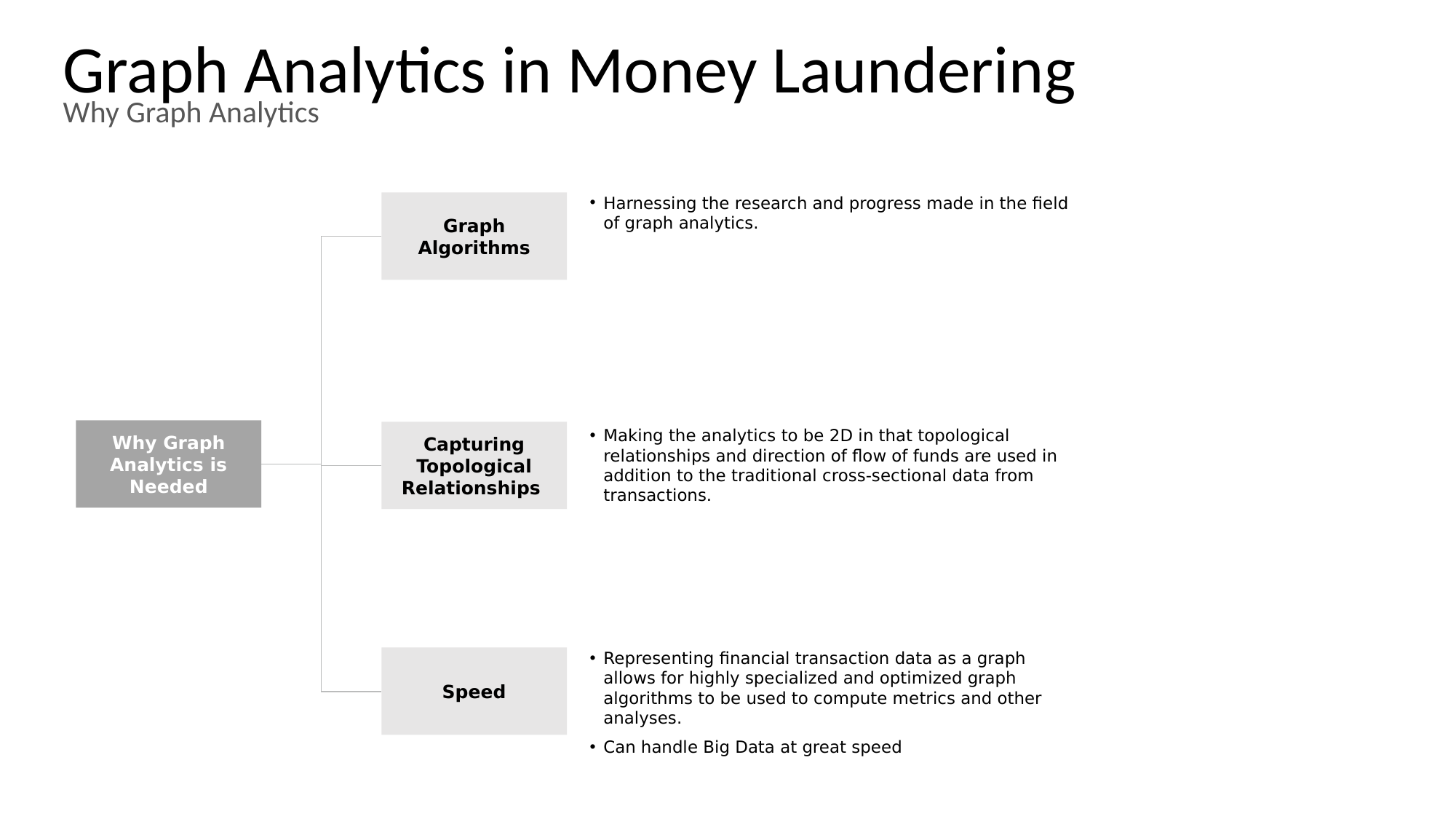

# Graph Analytics in Money Laundering
Why Graph Analytics
Graph Algorithms
Harnessing the research and progress made in the field of graph analytics.
Why Graph Analytics is Needed
Capturing Topological Relationships
Making the analytics to be 2D in that topological relationships and direction of flow of funds are used in addition to the traditional cross-sectional data from transactions.
Speed
Representing financial transaction data as a graph allows for highly specialized and optimized graph algorithms to be used to compute metrics and other analyses.
Can handle Big Data at great speed